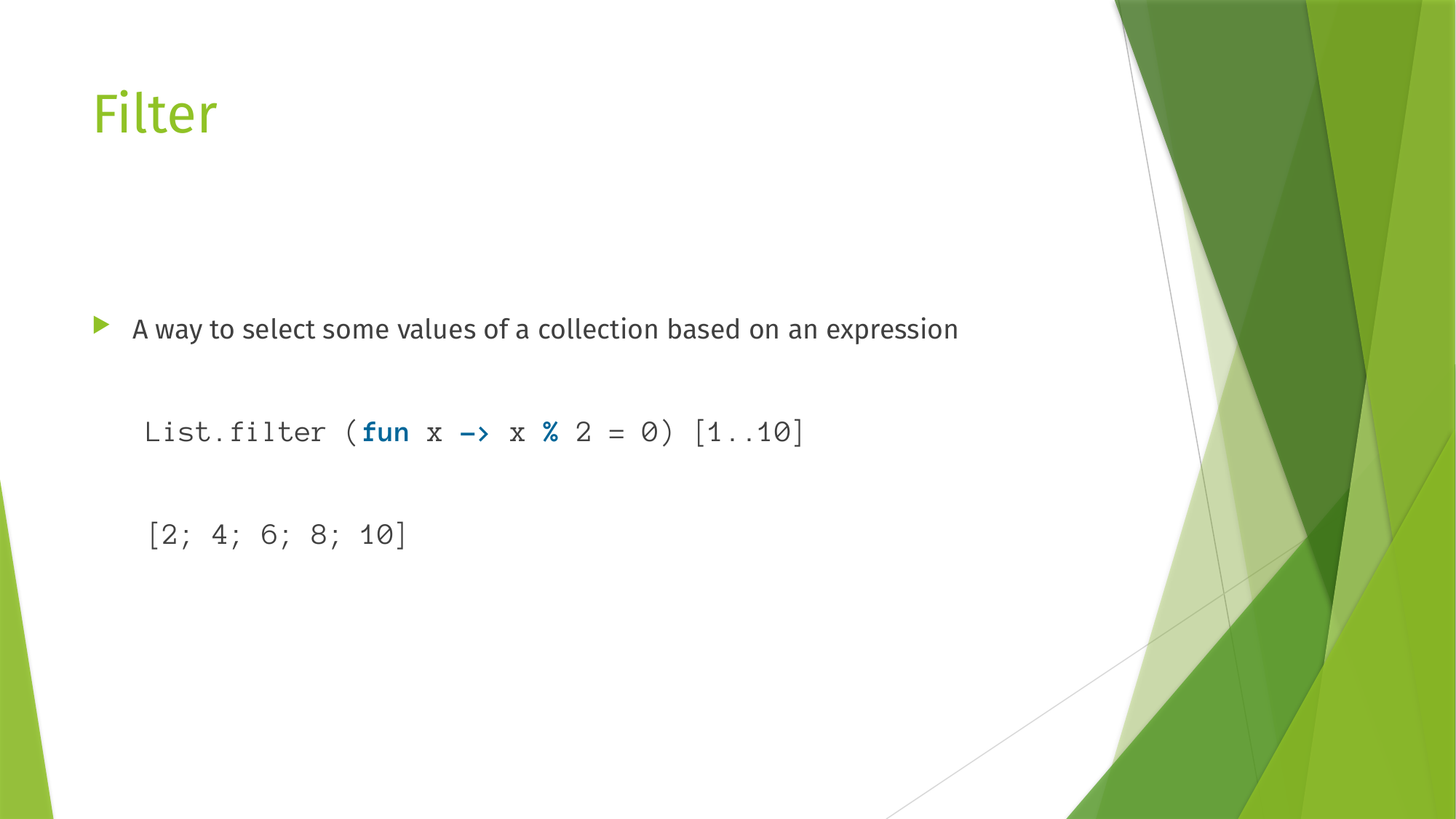

# Filter

A way to select some values of a collection based on an expression

List.filter (fun x -> x % 2 = 0) [1..10]

[2; 4; 6; 8; 10]